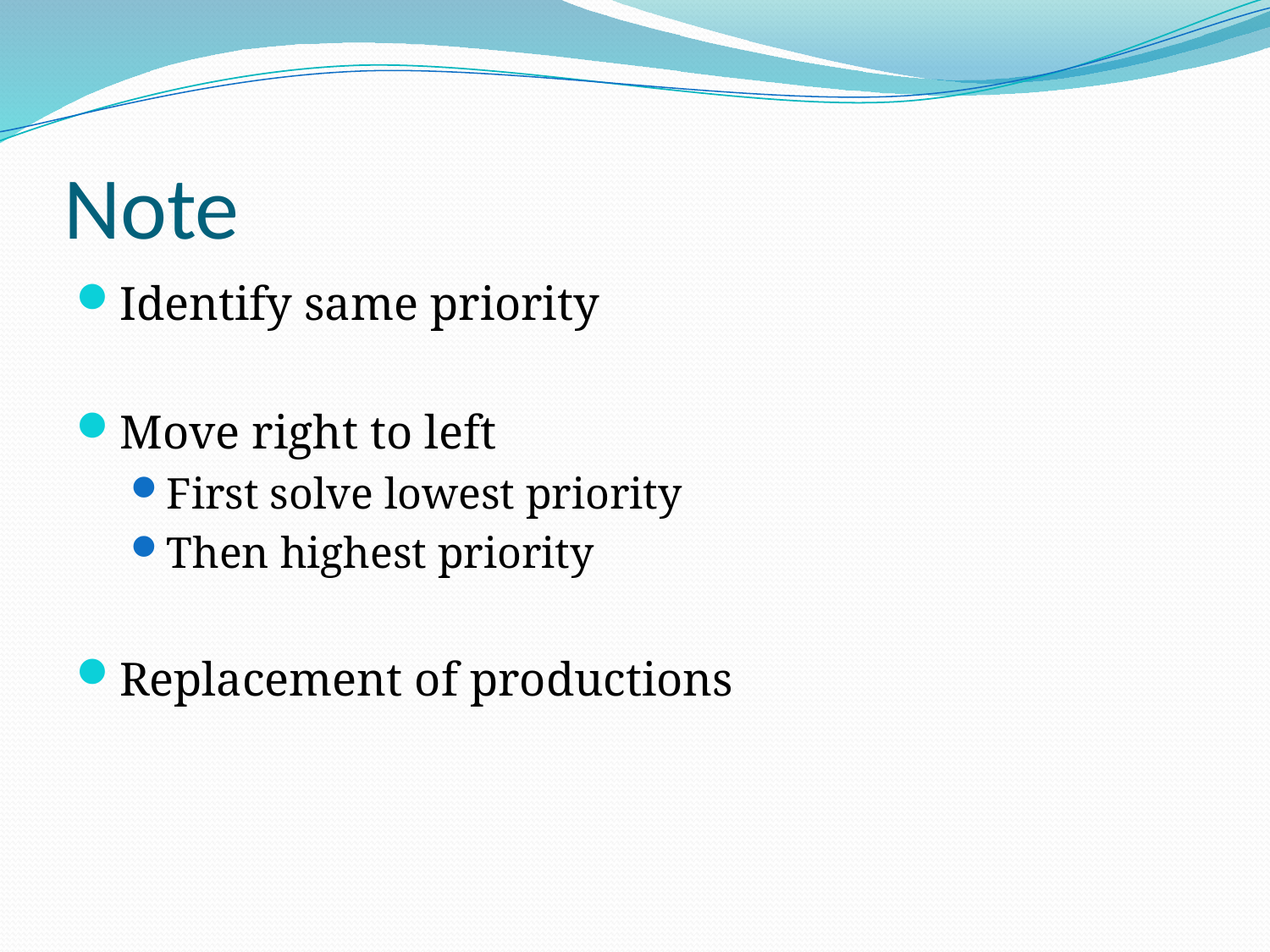

# Note
Identify same priority

Move right to left
First solve lowest priority
Then highest priority

Replacement of productions